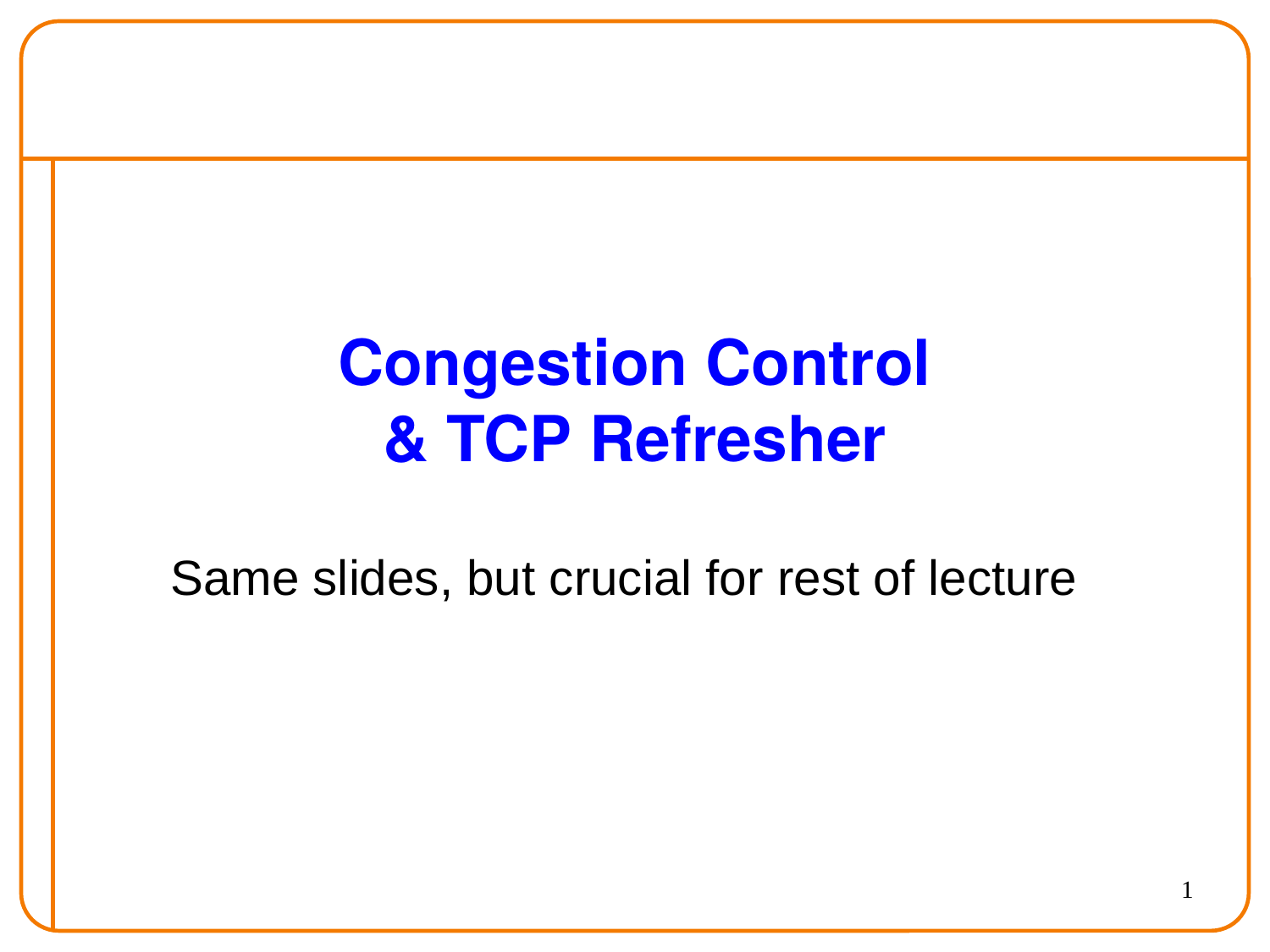

# Congestion Control & TCP Refresher
Same slides, but crucial for rest of lecture
1